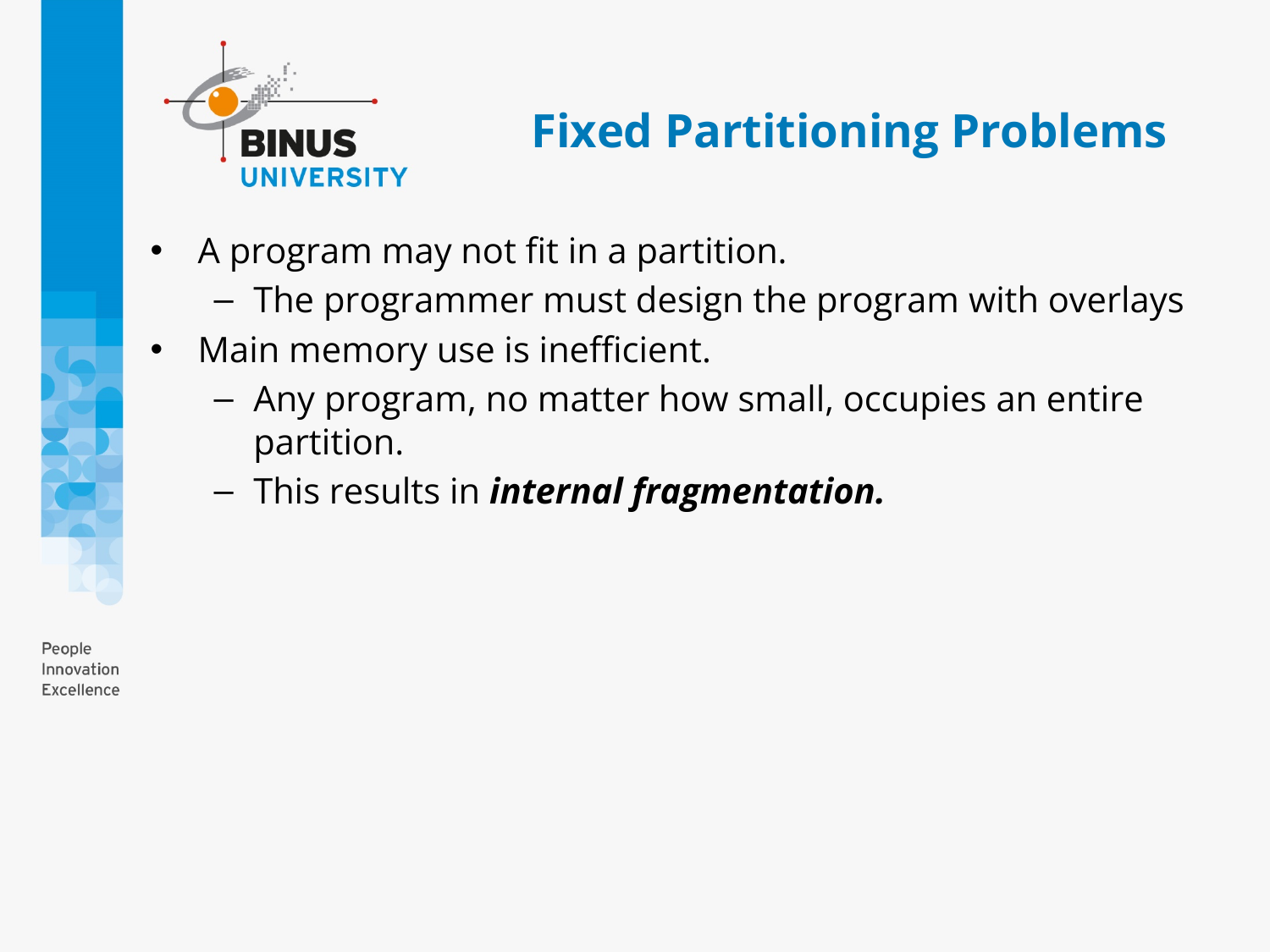

# Fixed Partitioning Problems
A program may not fit in a partition.
The programmer must design the program with overlays
Main memory use is inefficient.
Any program, no matter how small, occupies an entire partition.
This results in internal fragmentation.